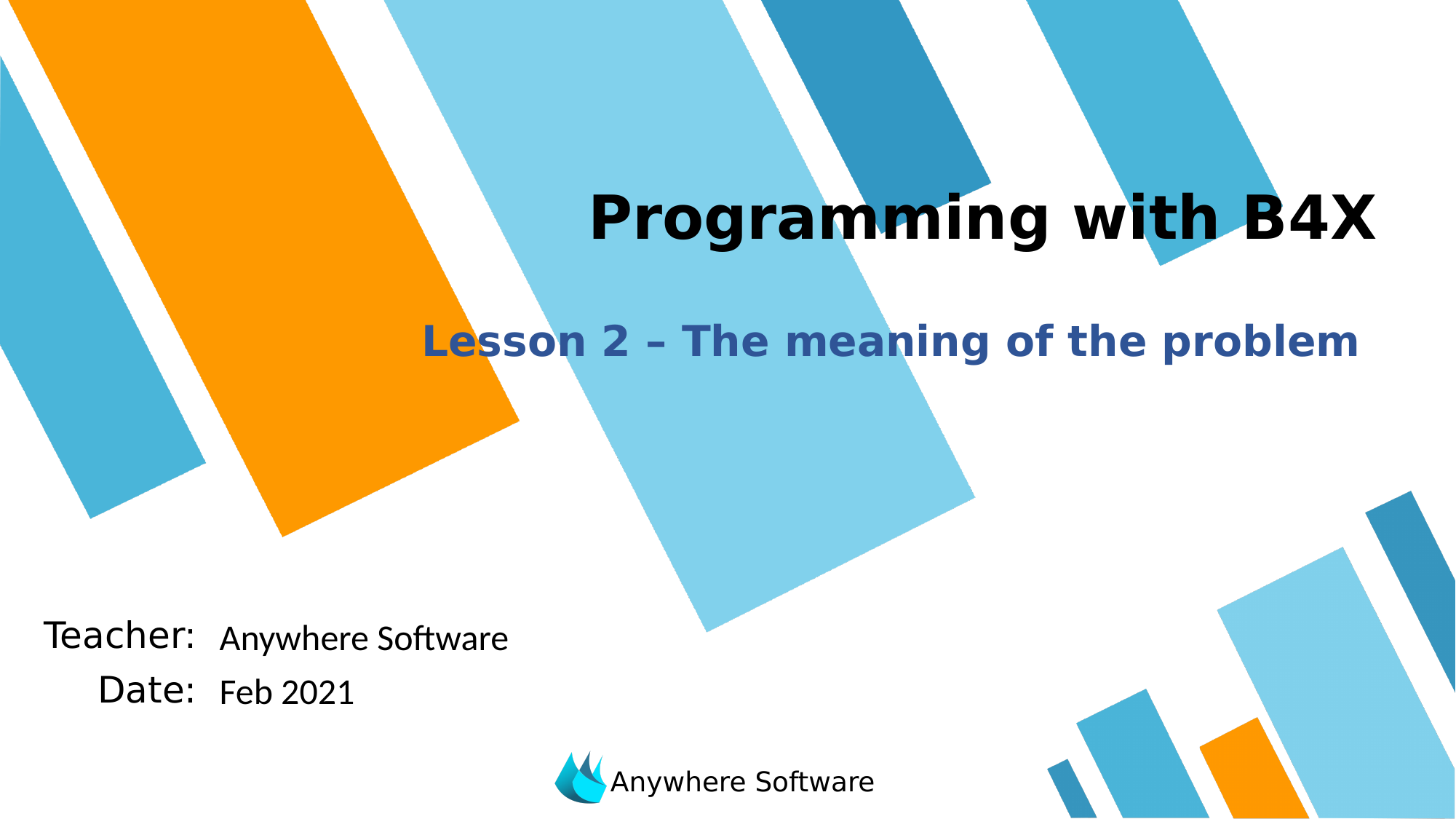

# Programming with B4X
Lesson 2 – The meaning of the problem
Anywhere Software
Feb 2021